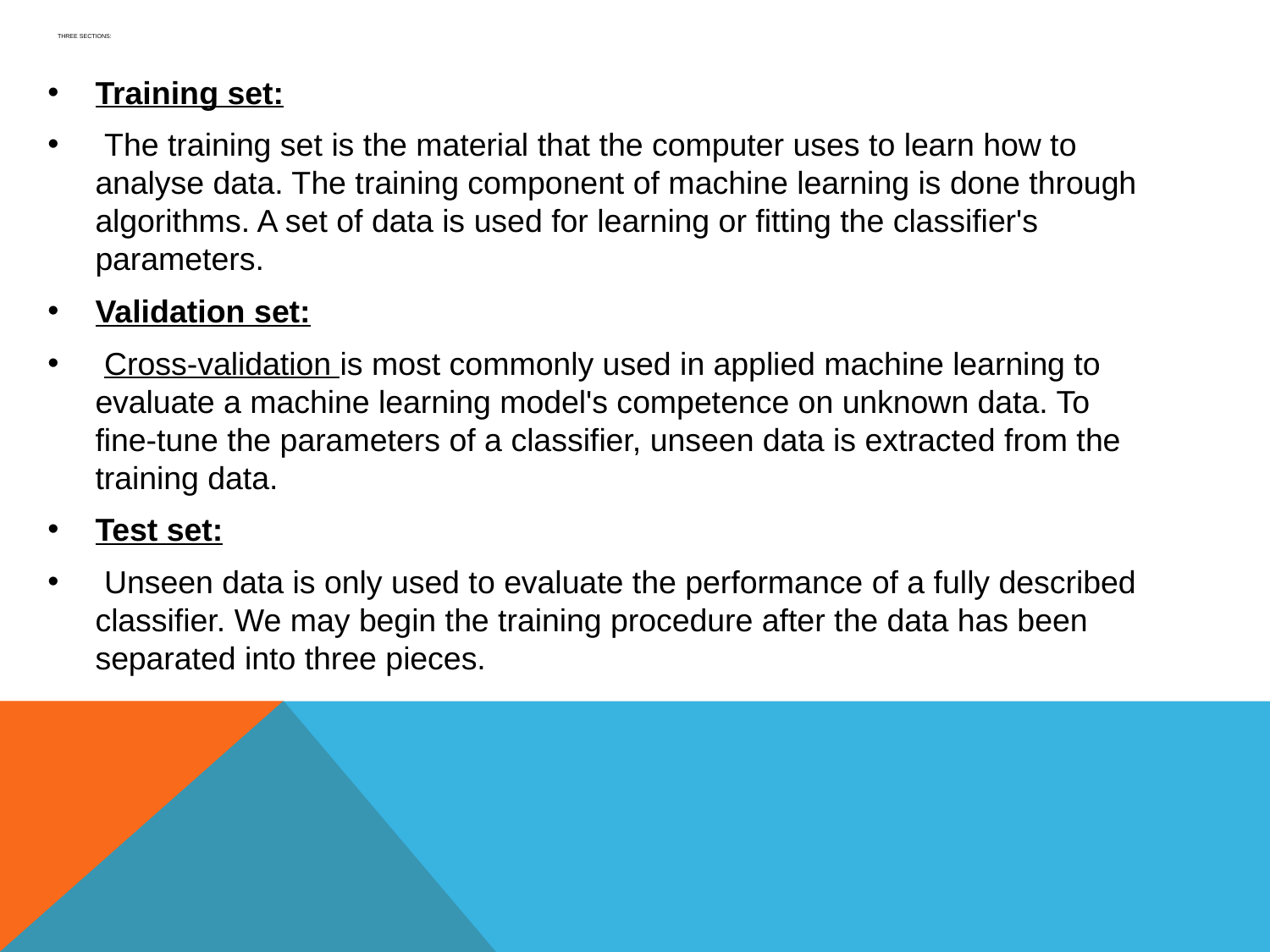

# three sections:
Training set:
 The training set is the material that the computer uses to learn how to analyse data. The training component of machine learning is done through algorithms. A set of data is used for learning or fitting the classifier's parameters.
Validation set:
 Cross-validation is most commonly used in applied machine learning to evaluate a machine learning model's competence on unknown data. To fine-tune the parameters of a classifier, unseen data is extracted from the training data.
Test set:
 Unseen data is only used to evaluate the performance of a fully described classifier. We may begin the training procedure after the data has been separated into three pieces.